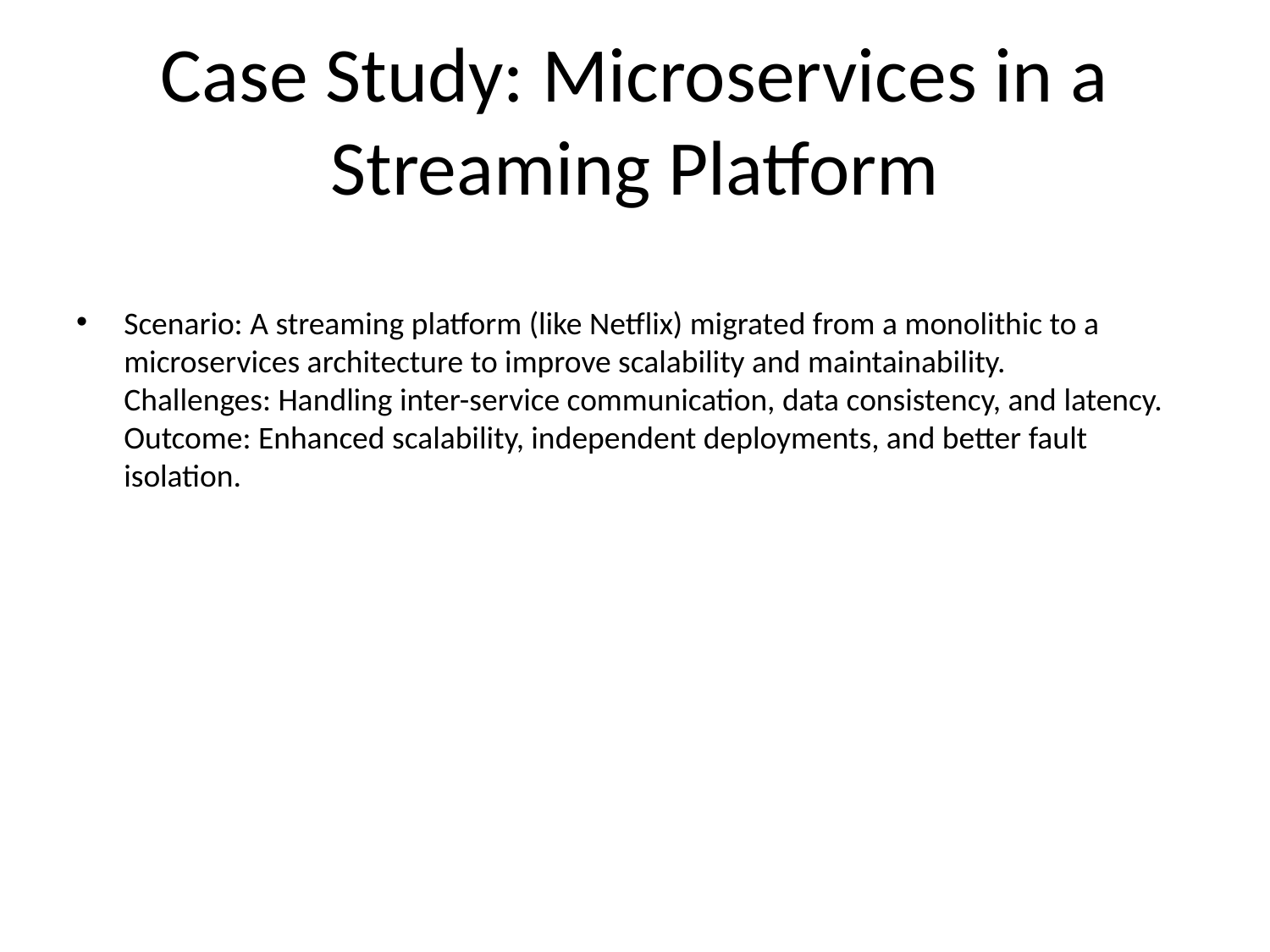

# Case Study: Microservices in a Streaming Platform

Scenario: A streaming platform (like Netflix) migrated from a monolithic to a microservices architecture to improve scalability and maintainability.
Challenges: Handling inter-service communication, data consistency, and latency.
Outcome: Enhanced scalability, independent deployments, and better fault isolation.